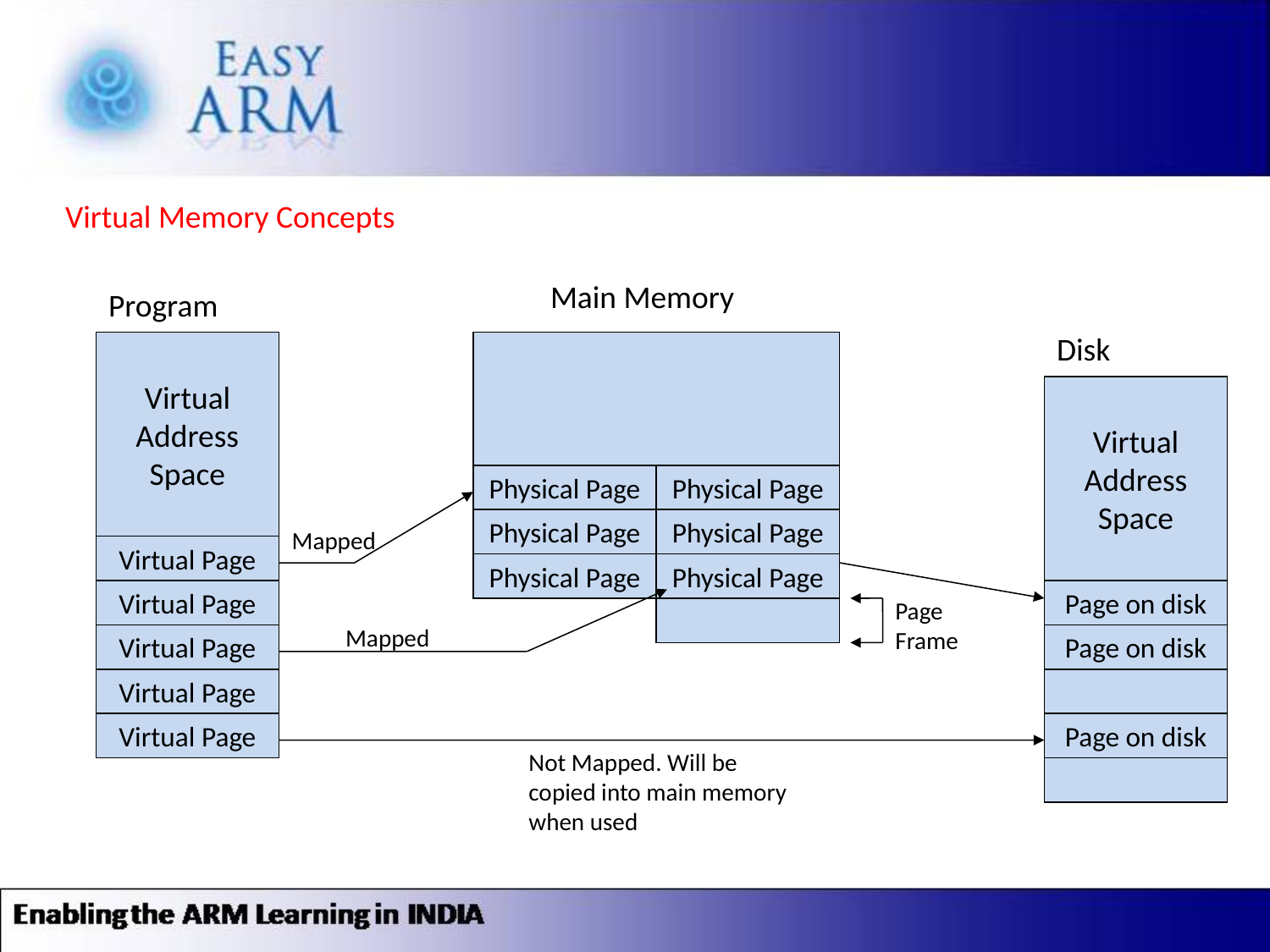

Virtual Memory Concepts
Main Memory
Program
Disk
Virtual
Address
Space

Virtual
Address
Space
Physical Page
Physical Page

Physical Page
Physical Page
Mapped
Virtual Page
Physical Page
Physical Page

Virtual Page
Page on disk

Page Frame

Mapped
Virtual Page
Page on disk

Virtual Page

Virtual Page
Page on disk

Not Mapped. Will be copied into main memory when used